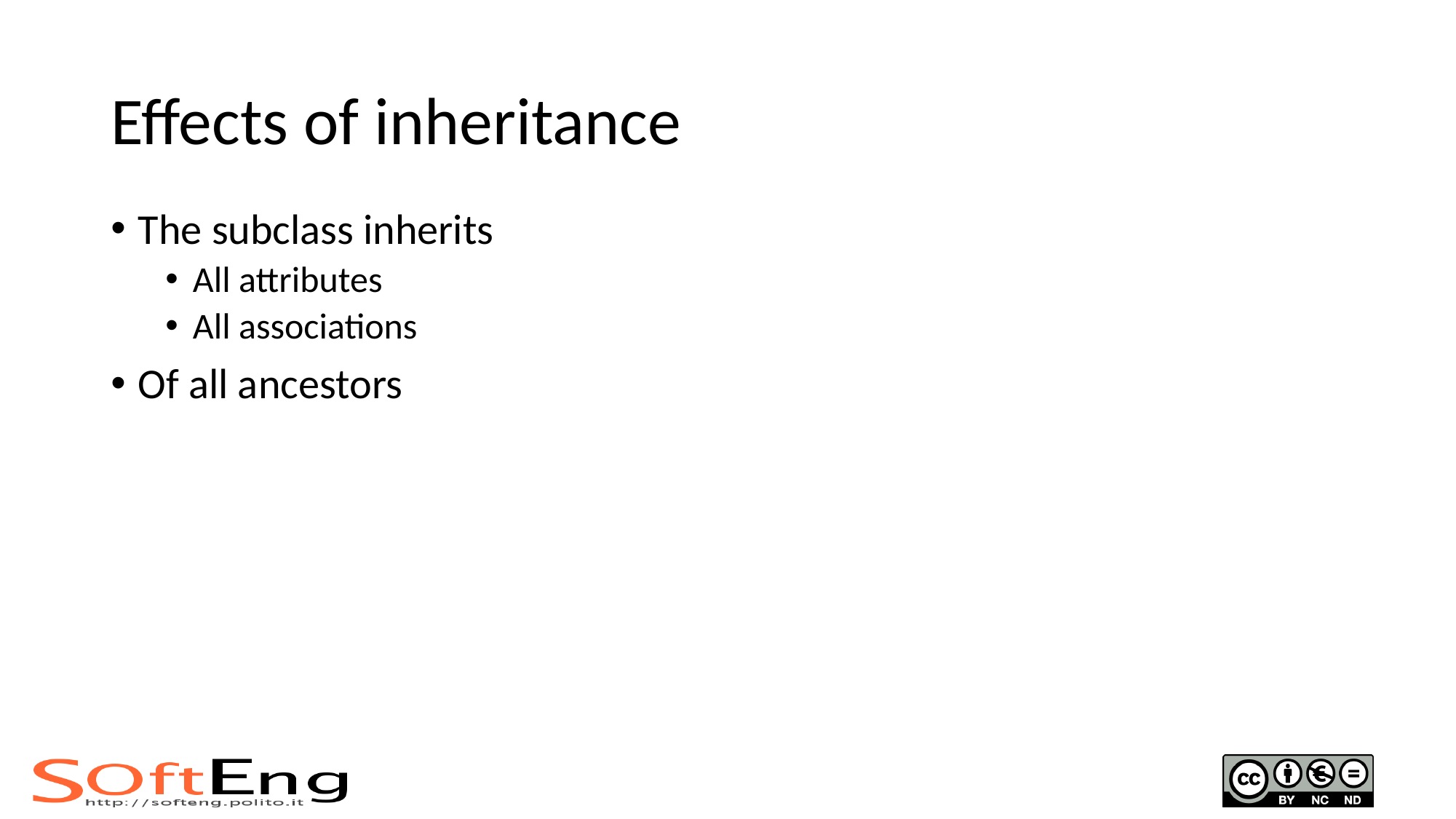

# Effects of inheritance
The subclass inherits
All attributes
All associations
Of all ancestors